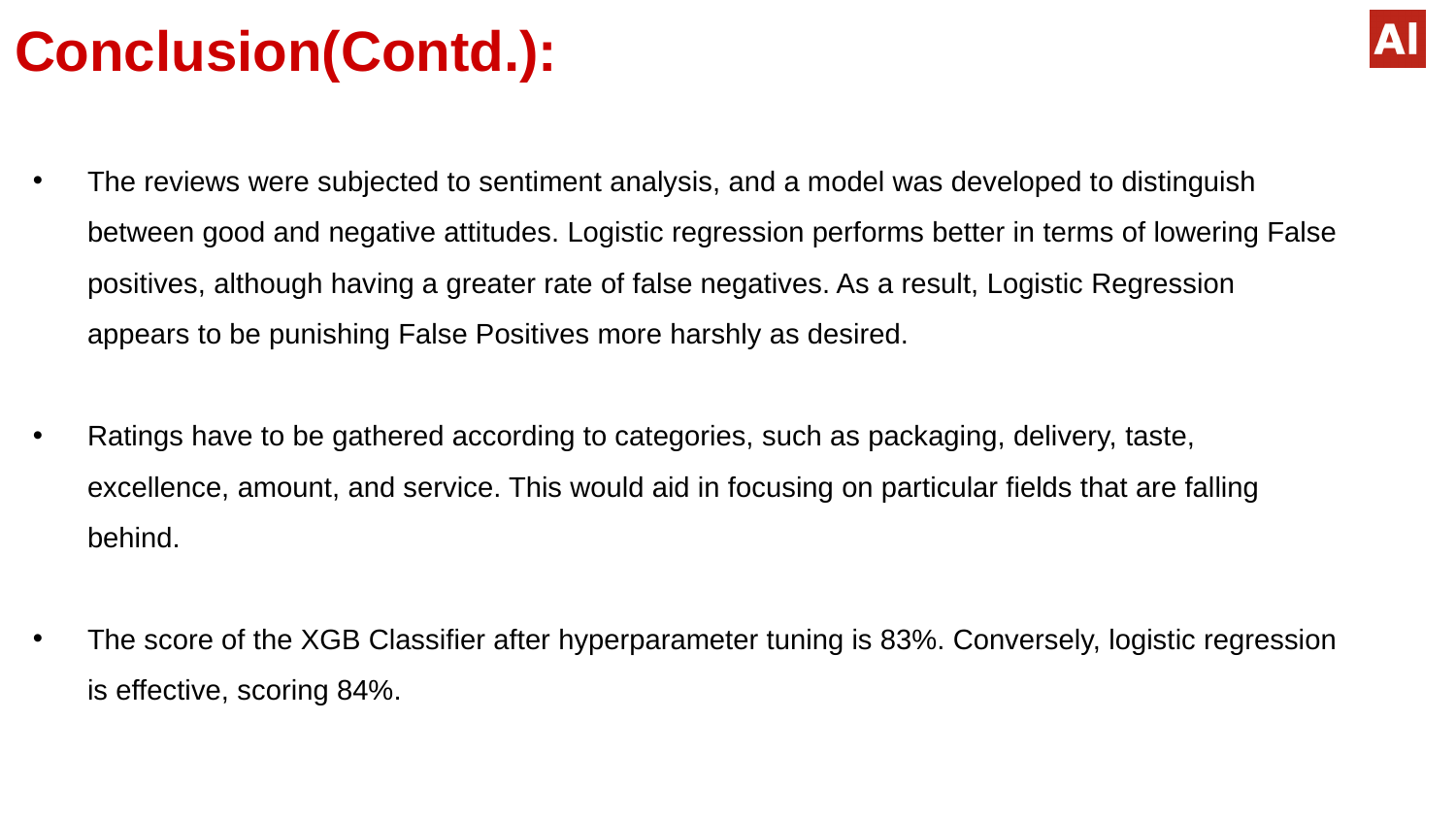

# Conclusion(Contd.):
The reviews were subjected to sentiment analysis, and a model was developed to distinguish between good and negative attitudes. Logistic regression performs better in terms of lowering False positives, although having a greater rate of false negatives. As a result, Logistic Regression appears to be punishing False Positives more harshly as desired.

Ratings have to be gathered according to categories, such as packaging, delivery, taste, excellence, amount, and service. This would aid in focusing on particular fields that are falling behind.

The score of the XGB Classifier after hyperparameter tuning is 83%. Conversely, logistic regression is effective, scoring 84%.